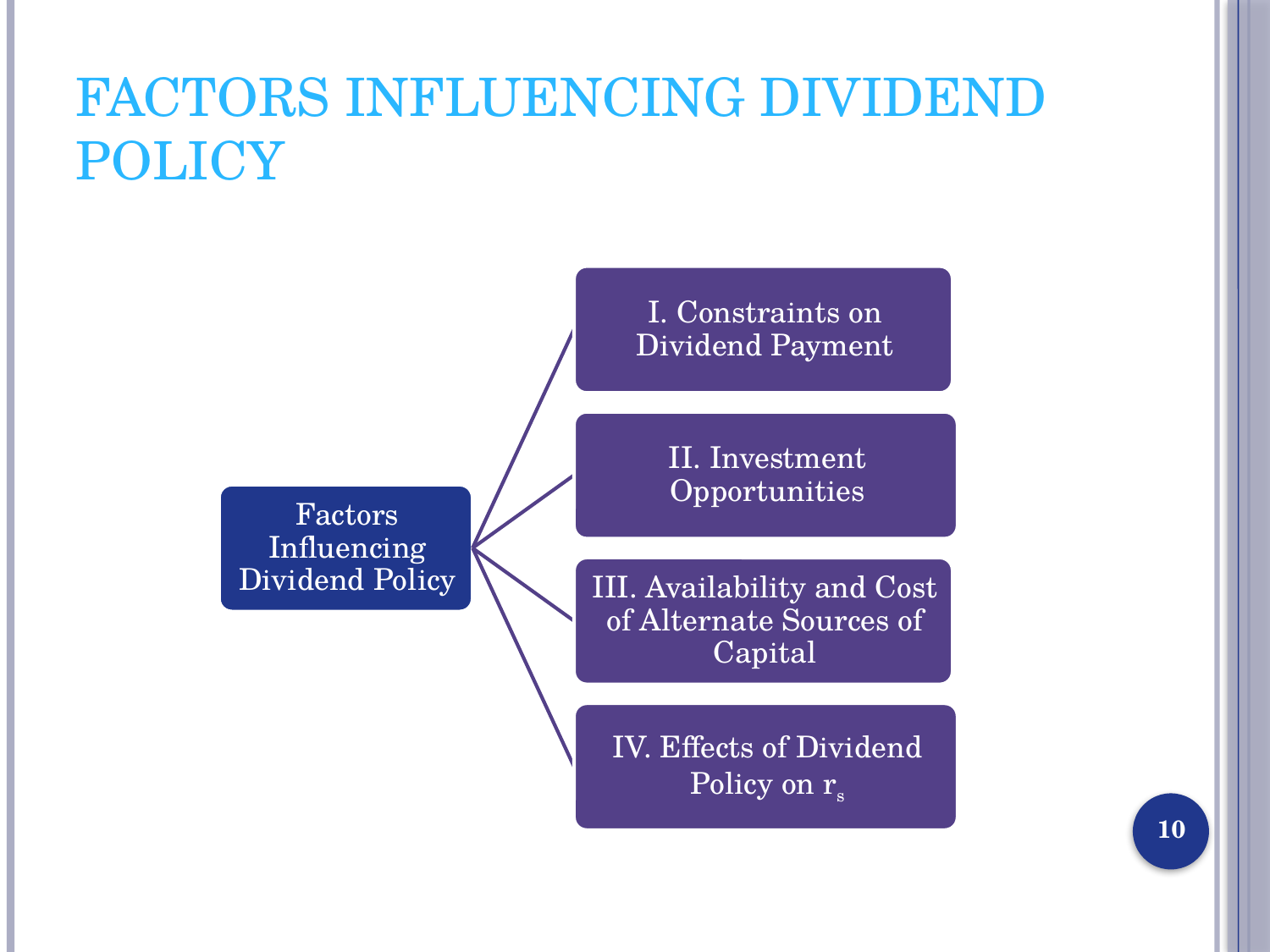

# Factors Influencing Dividend Policy
Factors Influencing Dividend Policy

I. Constraints on Dividend Payment

II. Investment Opportunities

III. Availability and Cost of Alternate Sources of Capital

IV. Effects of Dividend Policy on rs
10